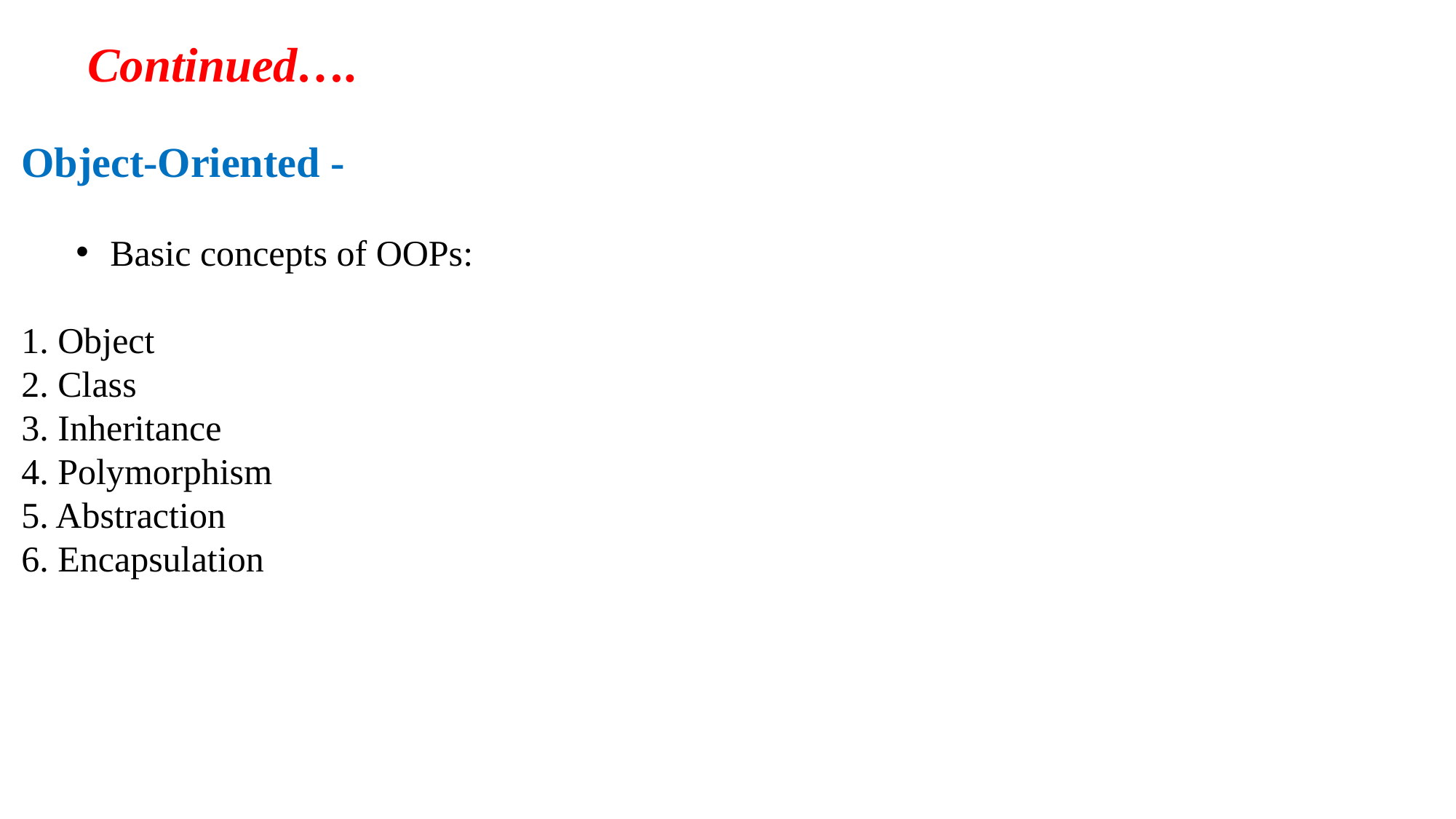

Continued….

Object-Oriented -

Basic concepts of OOPs:

1. Object
2. Class
3. Inheritance
4. Polymorphism
5. Abstraction
6. Encapsulation